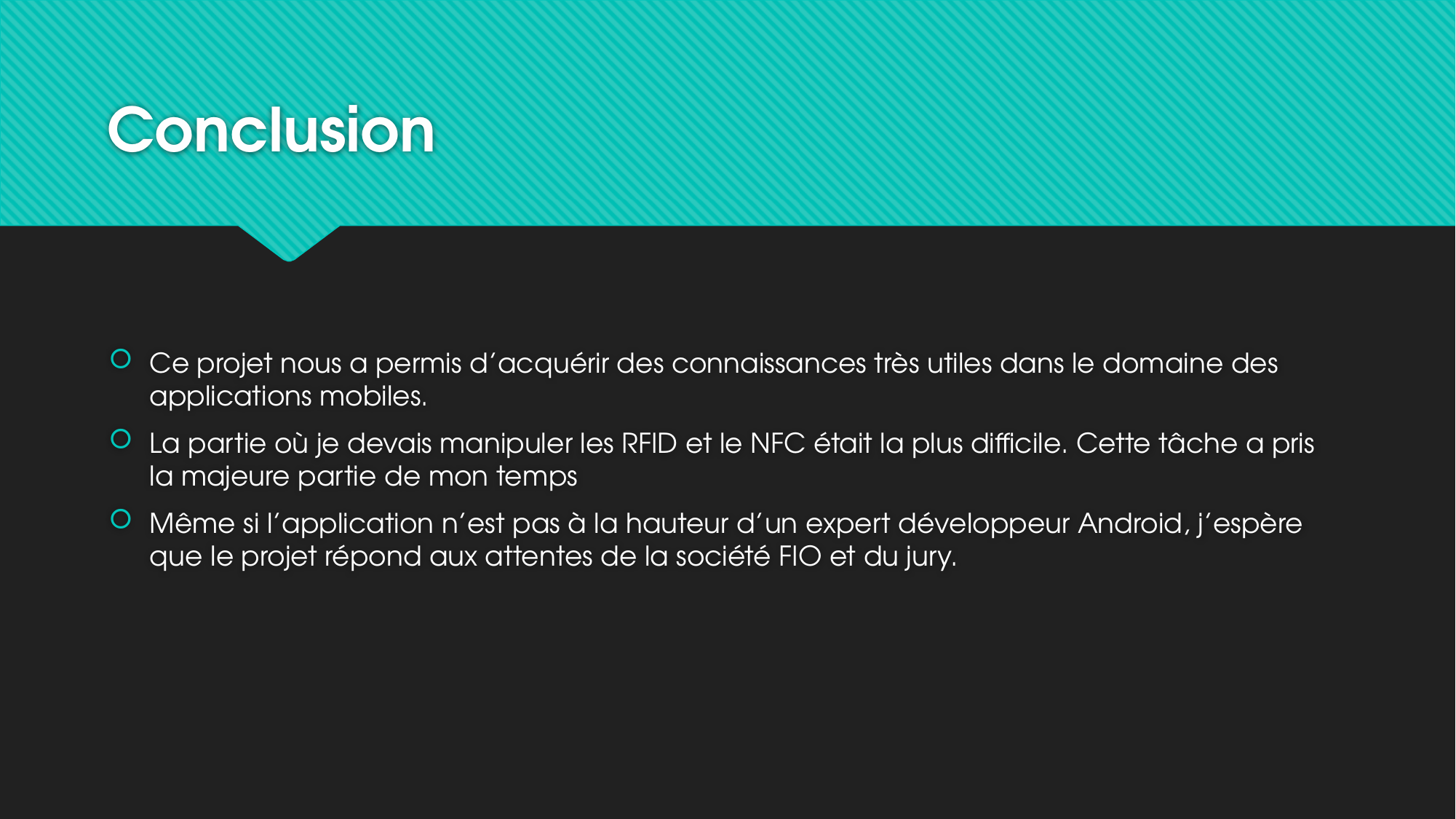

# Conclusion
Ce projet nous a permis d’acquérir des connaissances très utiles dans le domaine des applications mobiles.
La partie où je devais manipuler les RFID et le NFC était la plus difficile. Cette tâche a pris la majeure partie de mon temps
Même si l’application n’est pas à la hauteur d’un expert développeur Android, j’espère que le projet répond aux attentes de la société FIO et du jury.